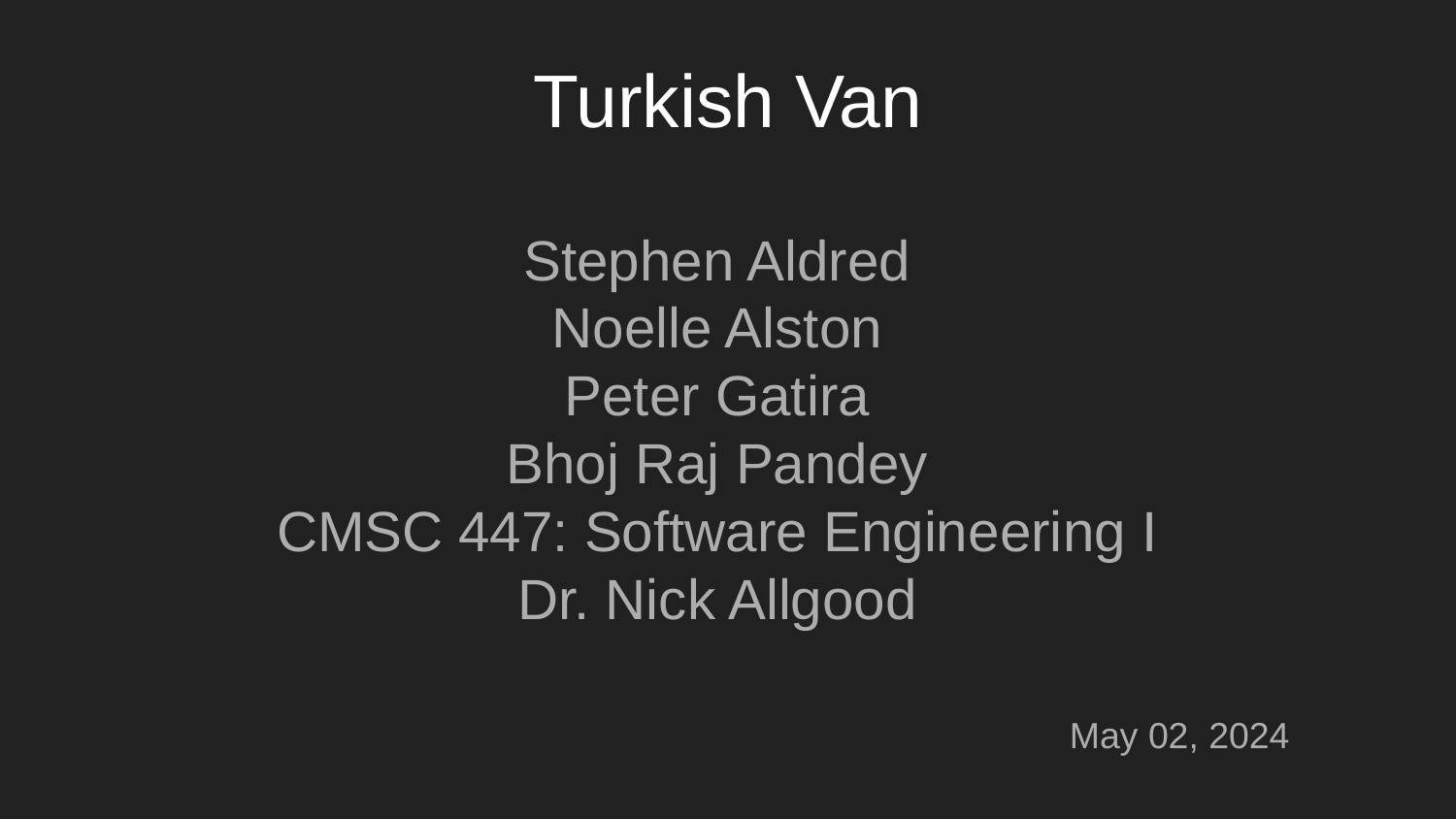

# Turkish Van
Stephen Aldred
Noelle Alston
Peter Gatira
Bhoj Raj Pandey
CMSC 447: Software Engineering I
Dr. Nick Allgood
May 02, 2024